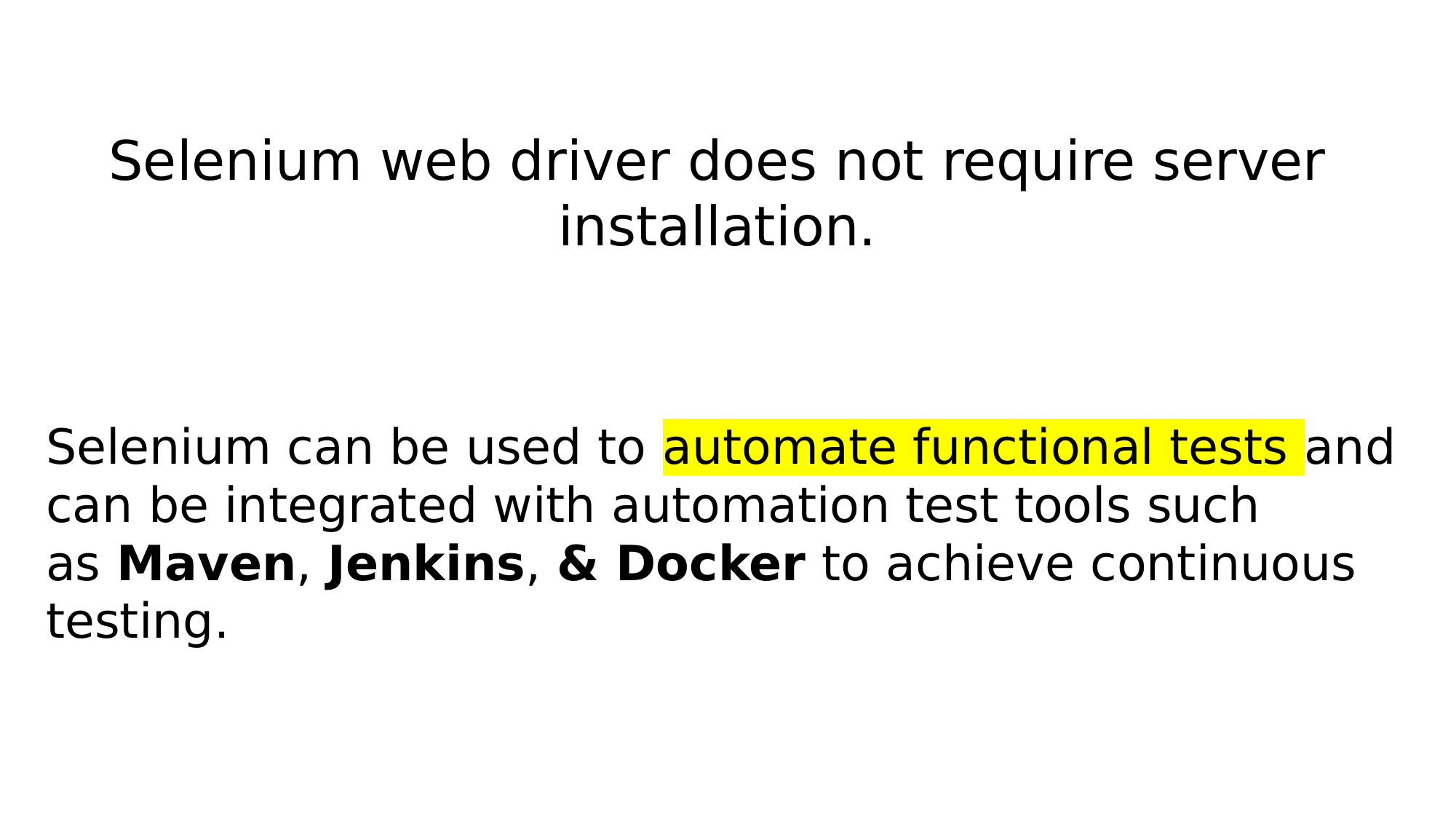

Selenium web driver does not require server installation.
Selenium can be used to automate functional tests and can be integrated with automation test tools such as Maven, Jenkins, & Docker to achieve continuous testing.